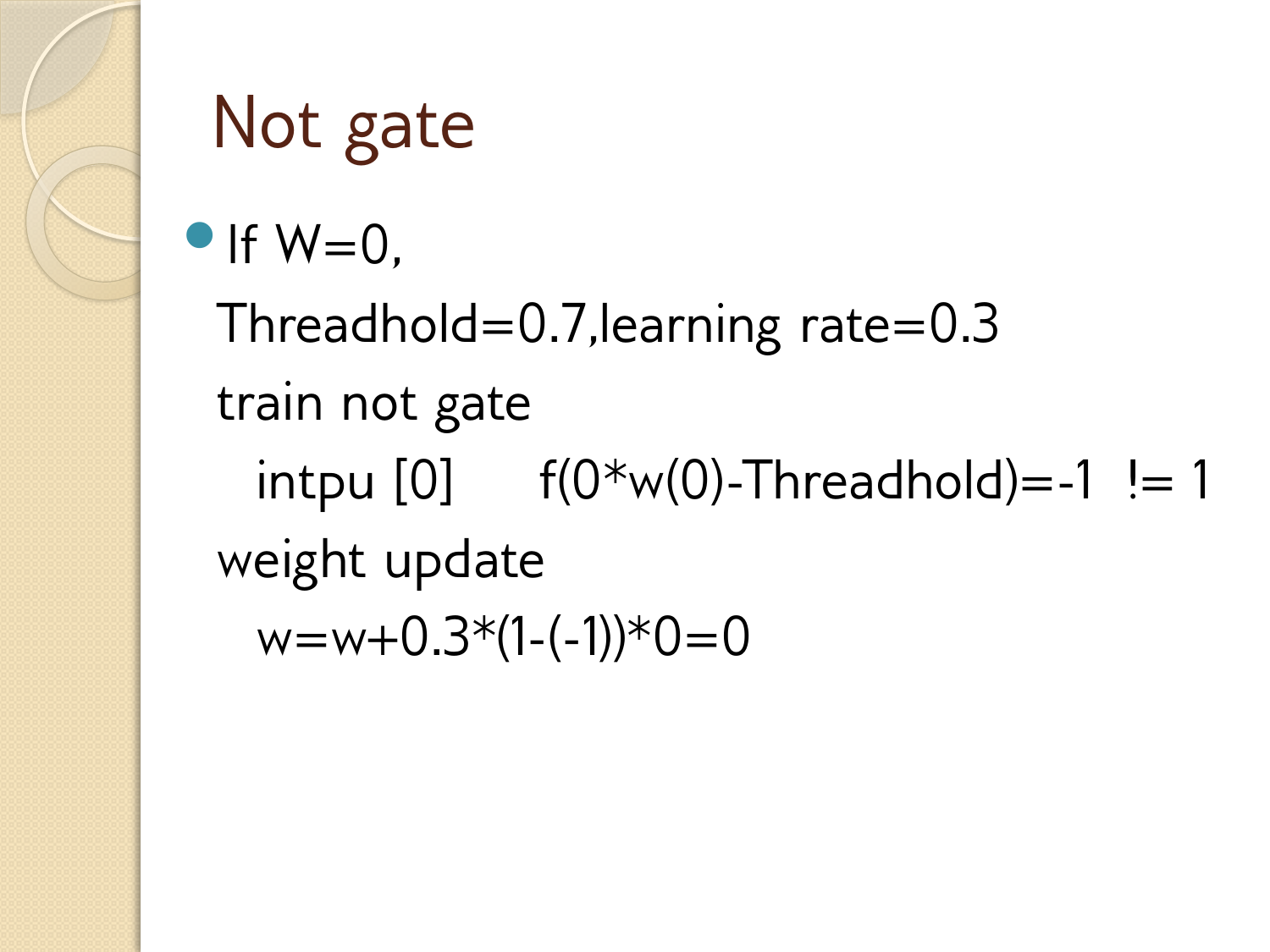

# Not gate
If W=0,
  Threadhold=0.7,learning rate=0.3
  train not gate
	  intpu [0]     f(0*w(0)-Threadhold)=-1  != 1
  weight update
	  w=w+0.3*(1-(-1))*0=0